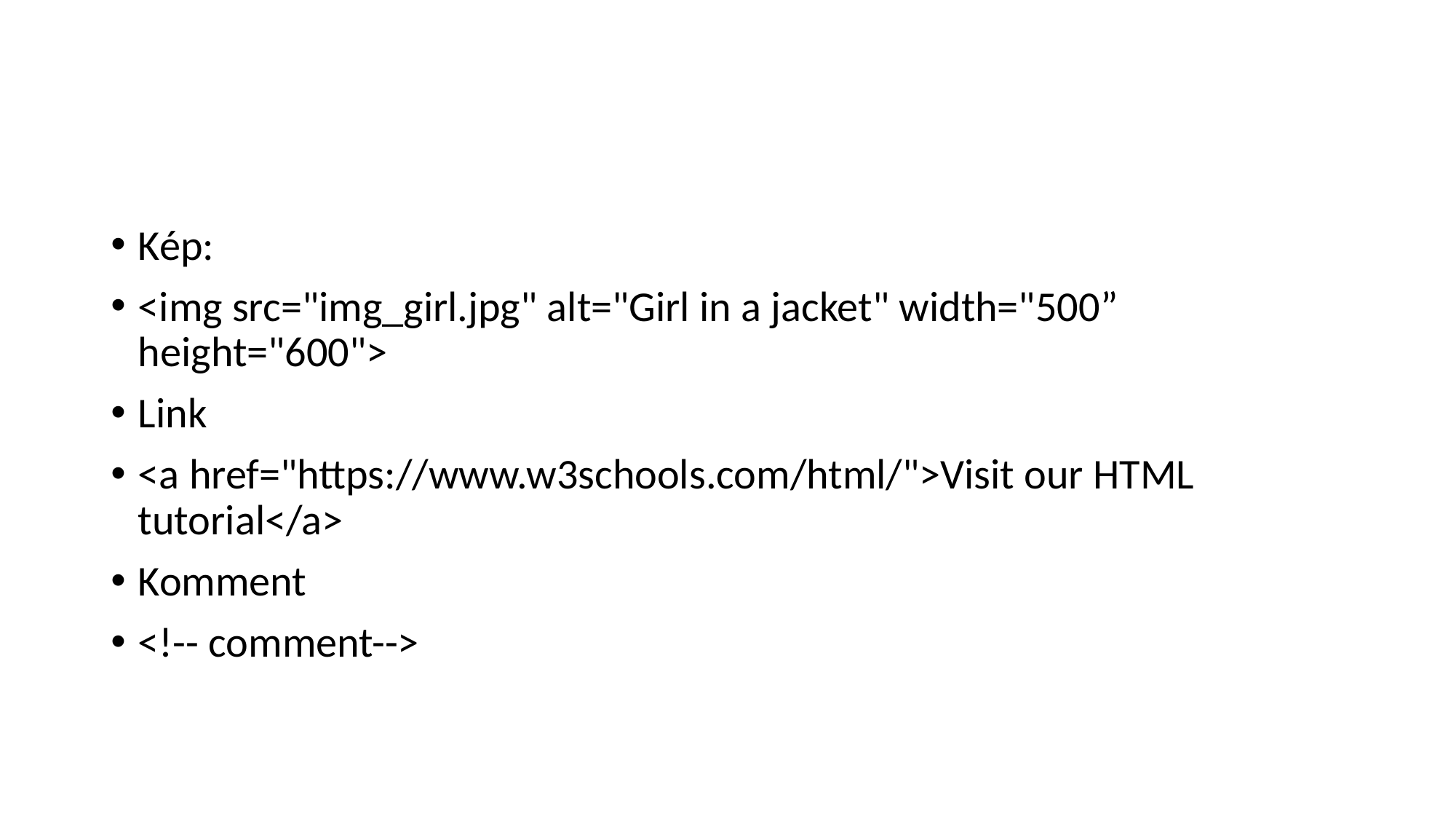

#
Kép:
<img src="img_girl.jpg" alt="Girl in a jacket" width="500” height="600">
Link
<a href="https://www.w3schools.com/html/">Visit our HTML tutorial</a>
Komment
<!-- comment-->